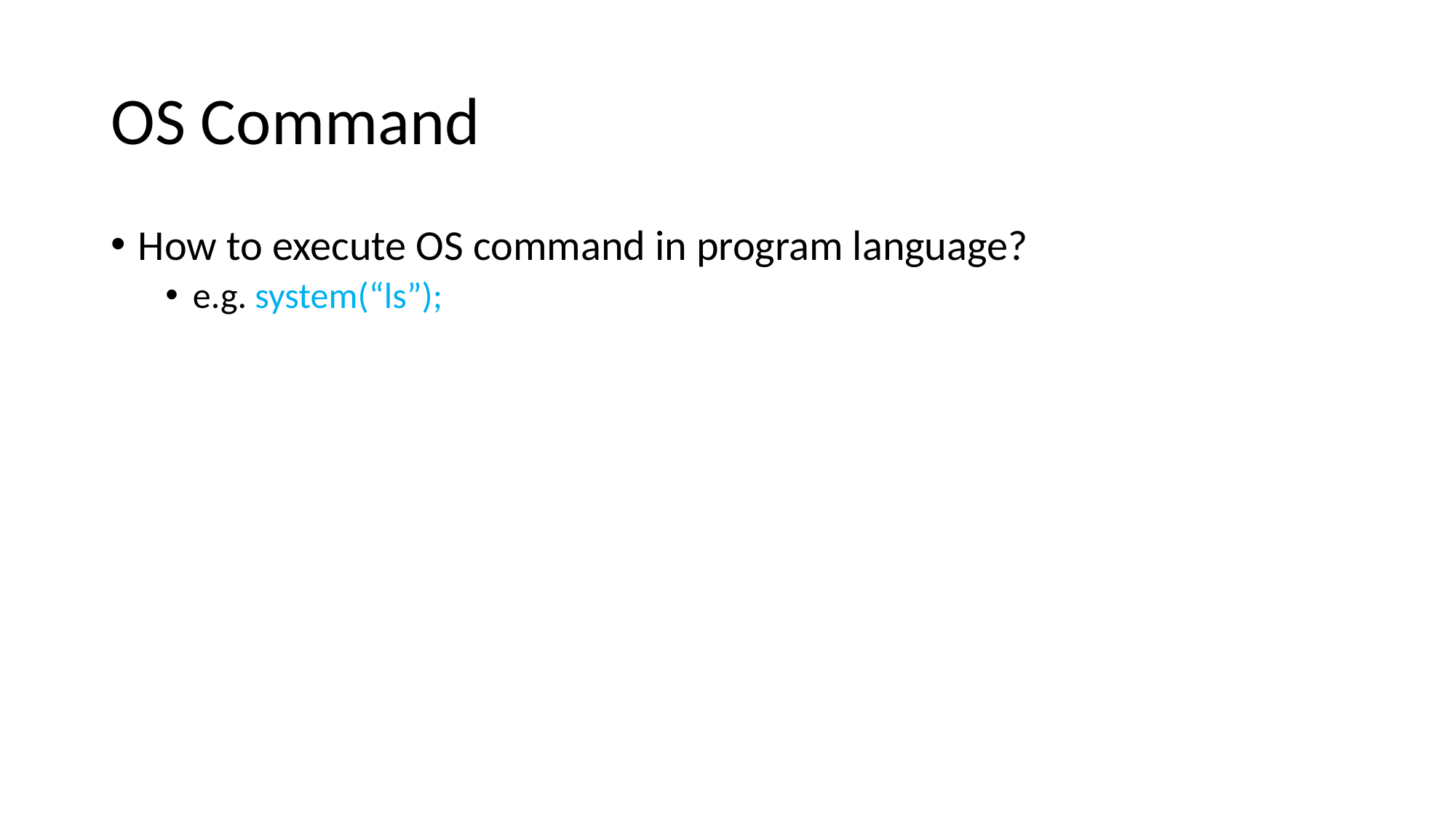

# OS Command
How to execute OS command in program language?
e.g. system(“ls”);